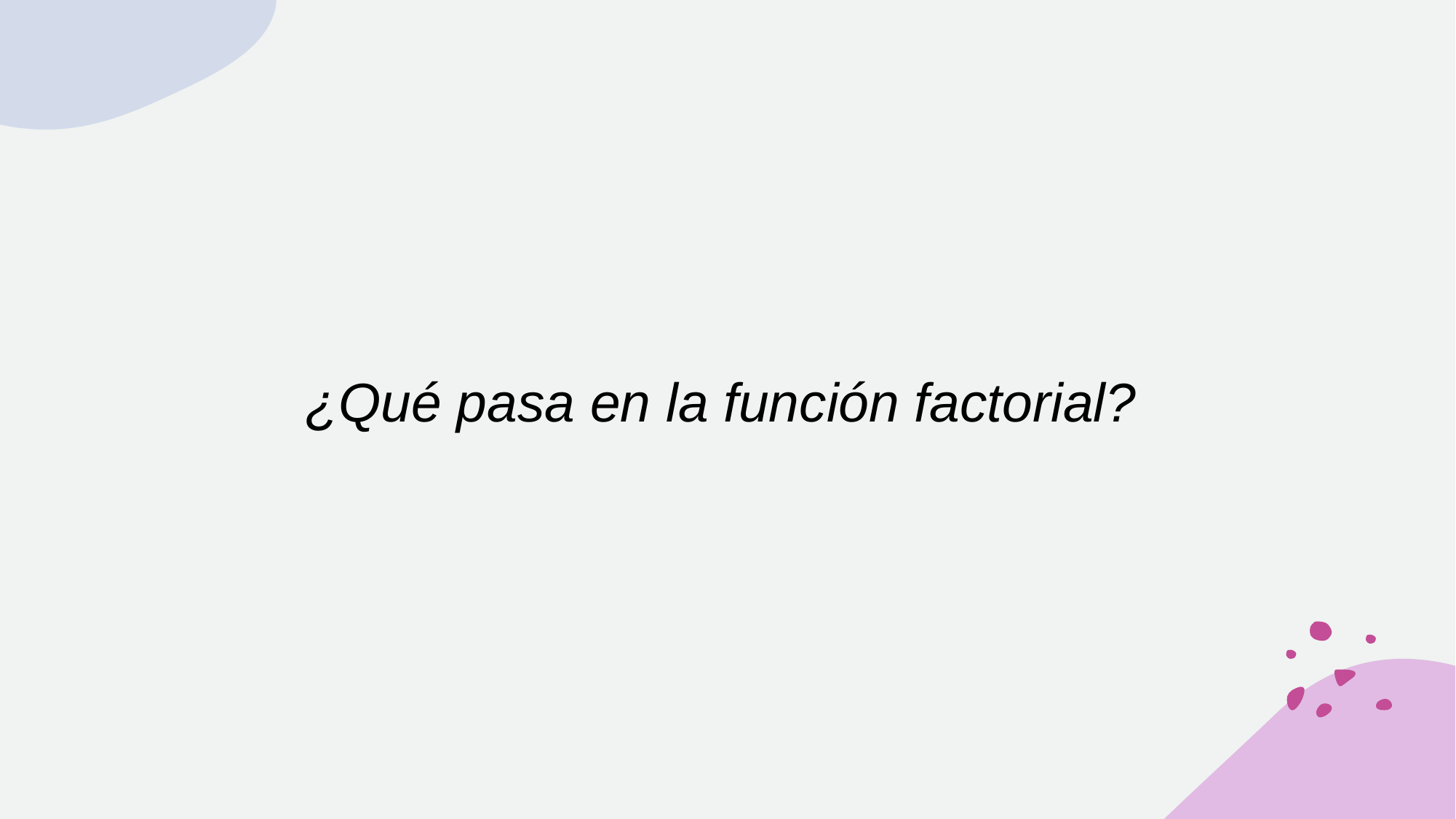

# ¿Qué pasa en la función factorial?